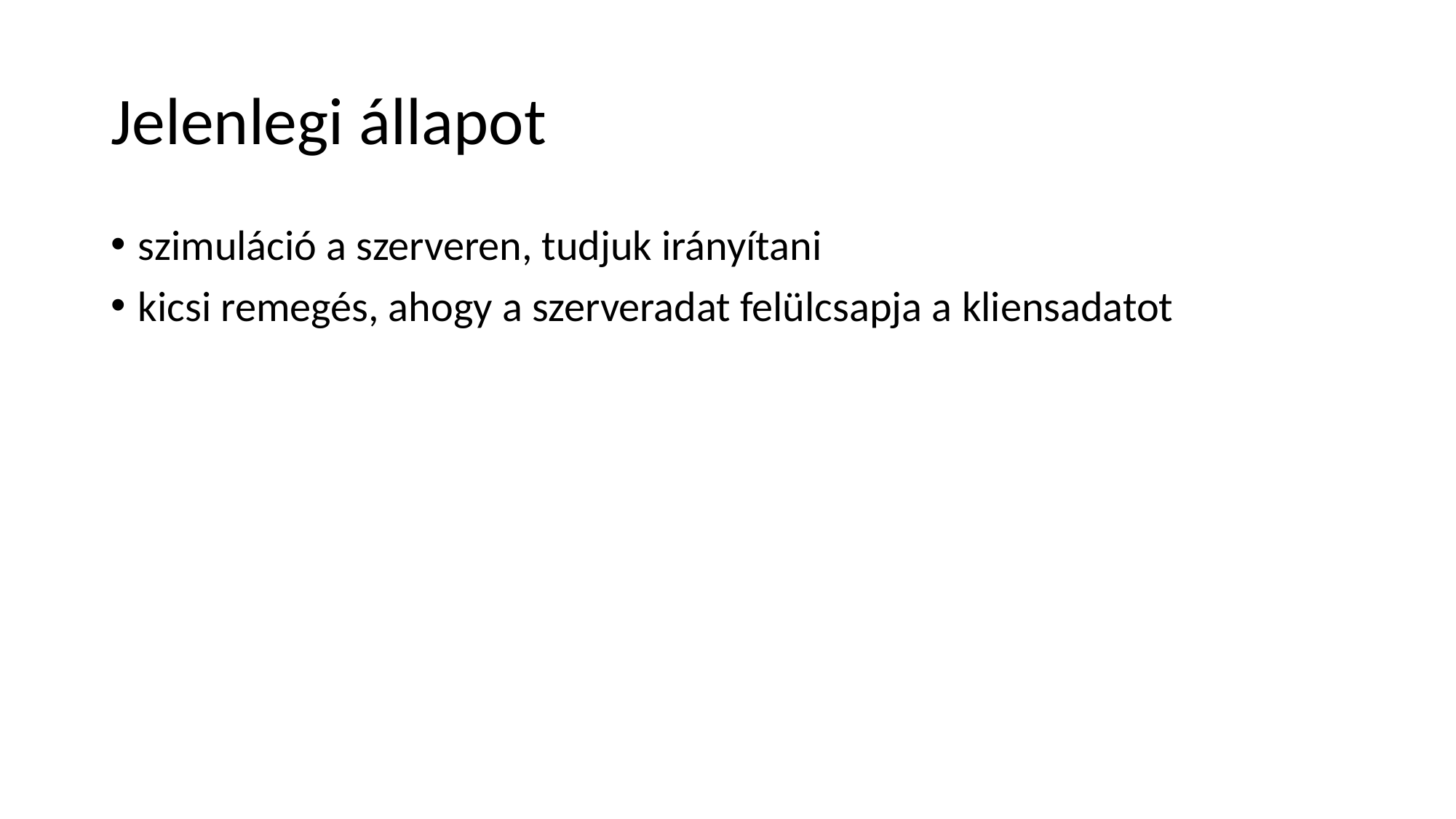

# Jelenlegi állapot
szimuláció a szerveren, tudjuk irányítani
kicsi remegés, ahogy a szerveradat felülcsapja a kliensadatot